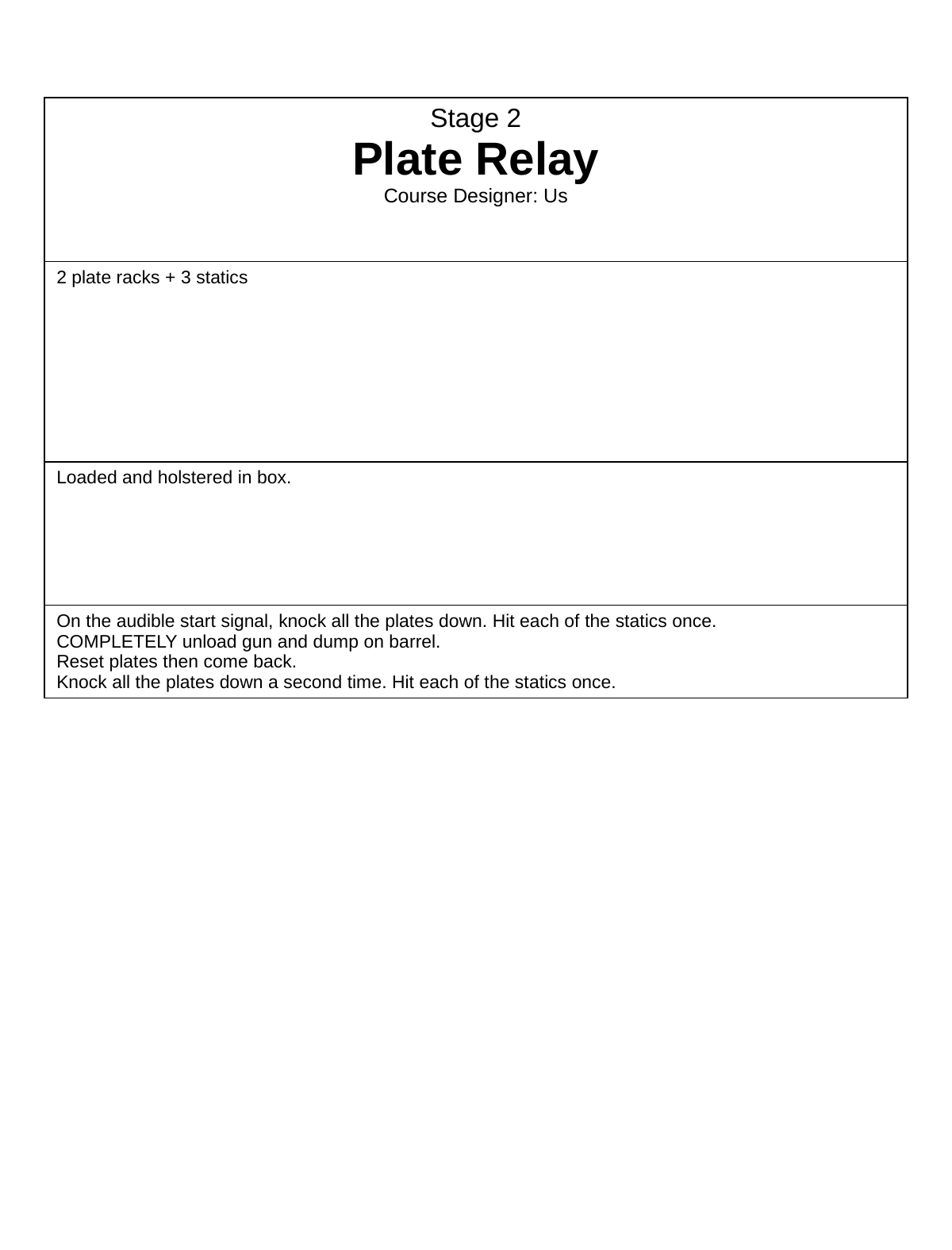

| Stage 2 Plate Relay Course Designer: Us |
| --- |
| 2 plate racks + 3 statics |
| Loaded and holstered in box. |
| On the audible start signal, knock all the plates down. Hit each of the statics once. COMPLETELY unload gun and dump on barrel. Reset plates then come back. Knock all the plates down a second time. Hit each of the statics once. |